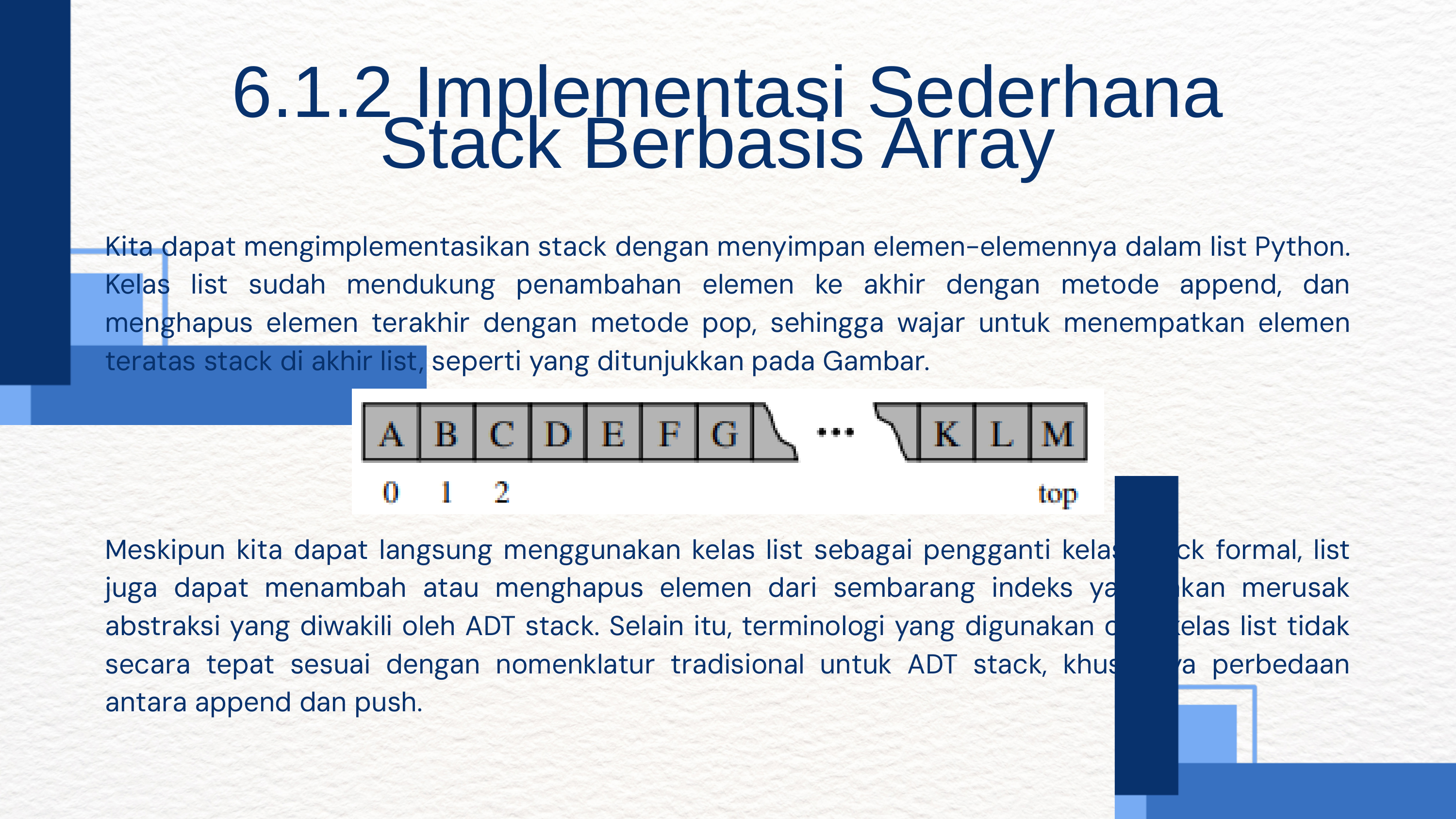

6.1.2 Implementasi Sederhana Stack Berbasis Array
Kita dapat mengimplementasikan stack dengan menyimpan elemen-elemennya dalam list Python. Kelas list sudah mendukung penambahan elemen ke akhir dengan metode append, dan menghapus elemen terakhir dengan metode pop, sehingga wajar untuk menempatkan elemen teratas stack di akhir list, seperti yang ditunjukkan pada Gambar.

Meskipun kita dapat langsung menggunakan kelas list sebagai pengganti kelas stack formal, list juga dapat menambah atau menghapus elemen dari sembarang indeks yang akan merusak abstraksi yang diwakili oleh ADT stack. Selain itu, terminologi yang digunakan oleh kelas list tidak secara tepat sesuai dengan nomenklatur tradisional untuk ADT stack, khususnya perbedaan antara append dan push.